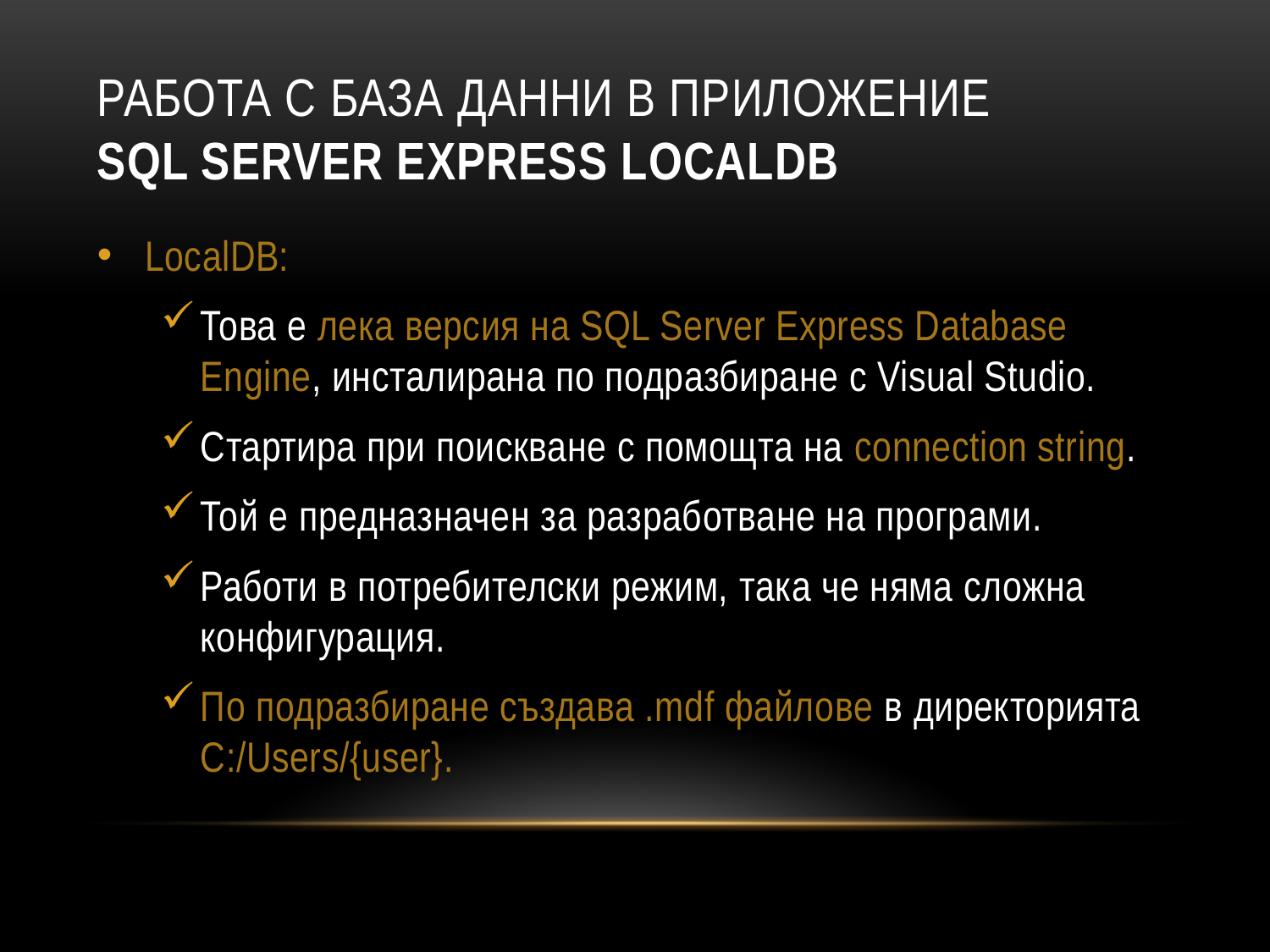

# Работа с база данни в приложение SQL Server Express LocalDB
LocalDB:
Това е лека версия на SQL Server Express Database Engine, инсталирана по подразбиране с Visual Studio.
Стартира при поискване с помощта на connection string.
Той е предназначен за разработване на програми.
Работи в потребителски режим, така че няма сложна конфигурация.
По подразбиране създава .mdf файлове в директорията C:/Users/{user}.